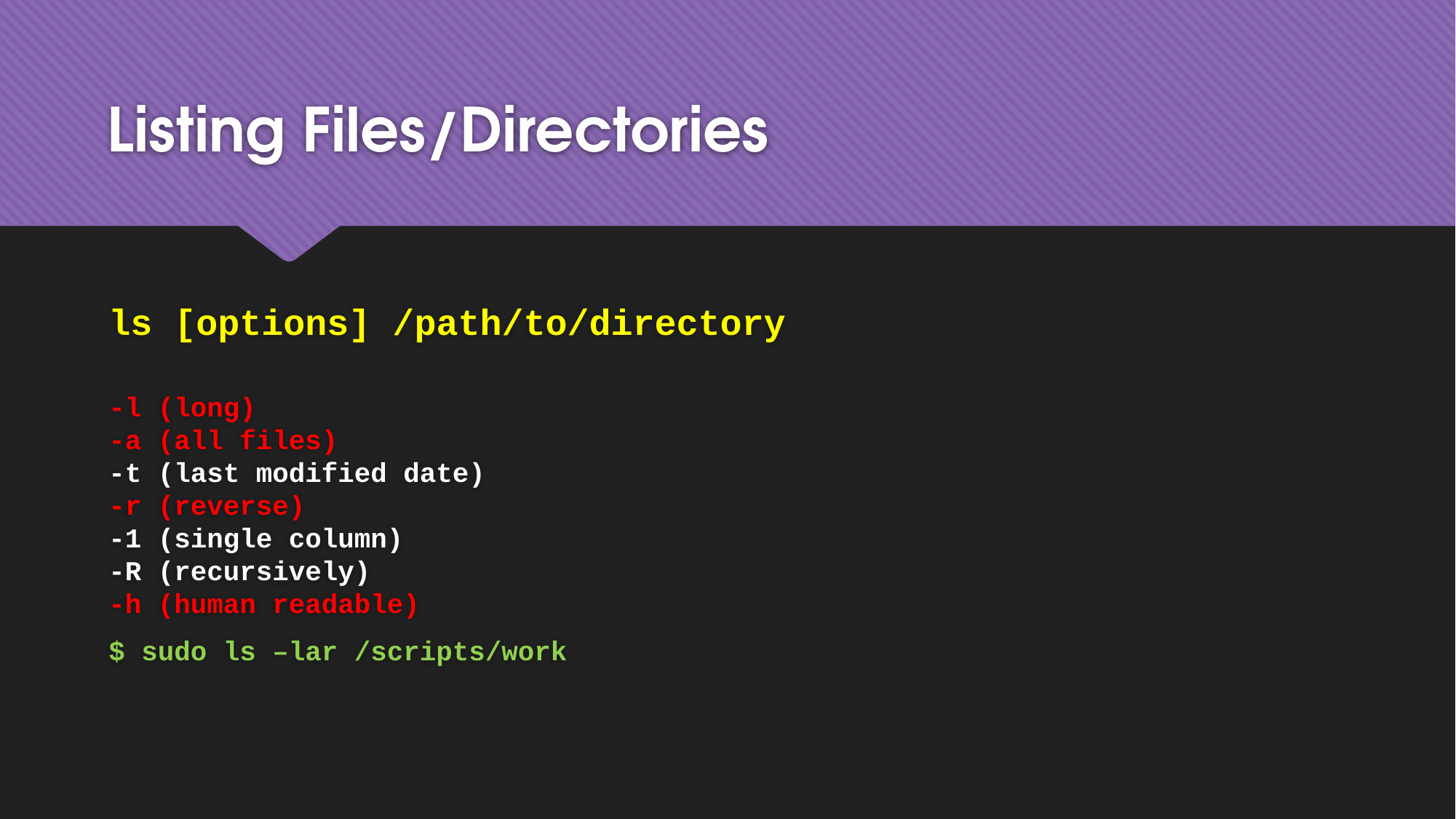

# Listing Files/Directories
ls [options] /path/to/directory
-l (long)
-a (all files)
-t (last modified date)
-r (reverse)
-1 (single column)
-R (recursively)
-h (human readable)
$ sudo ls –lar /scripts/work